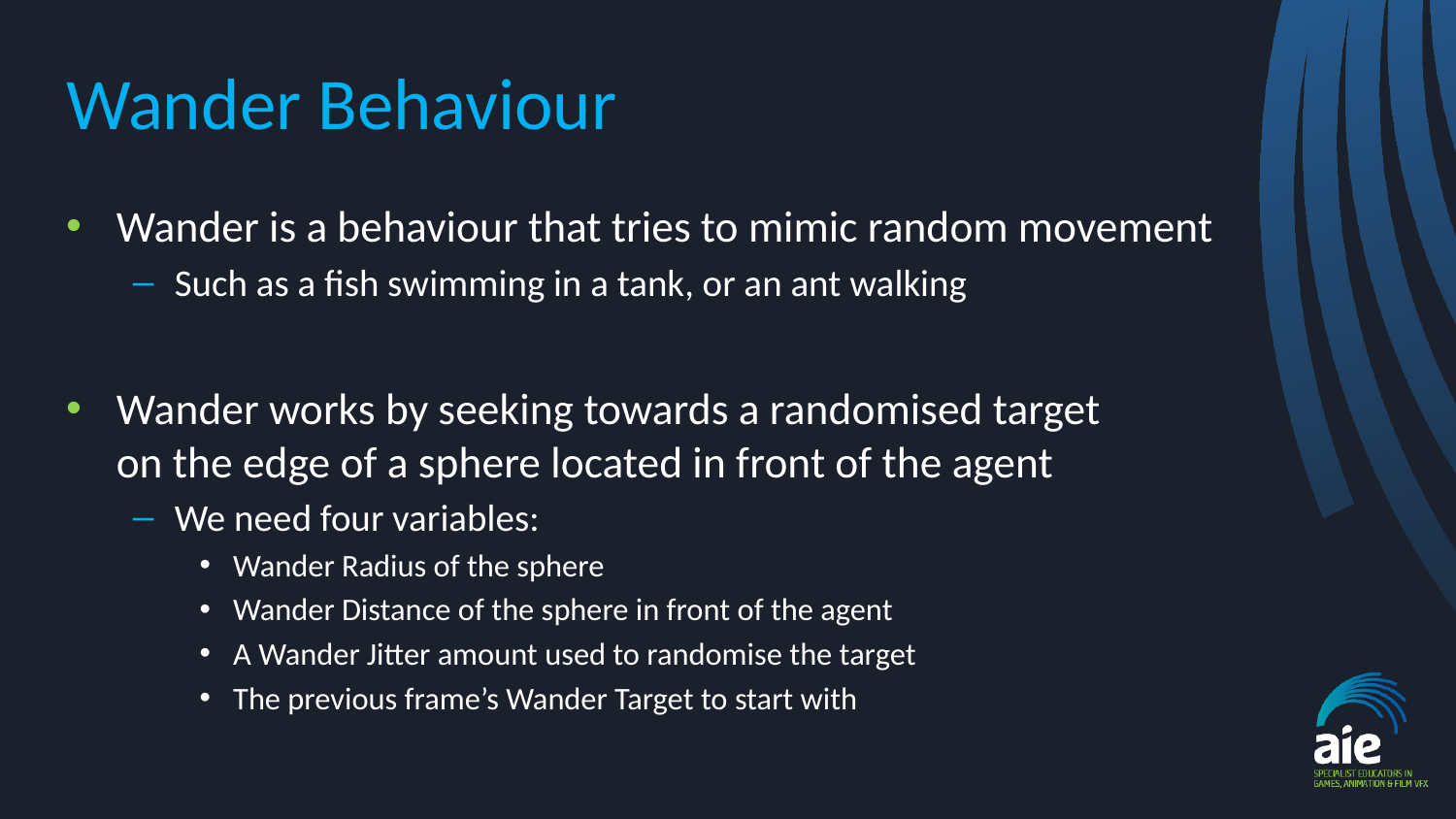

# Wander Behaviour
Wander is a behaviour that tries to mimic random movement
Such as a fish swimming in a tank, or an ant walking

Wander works by seeking towards a randomised target
on the edge of a sphere located in front of the agent
We need four variables:
Wander Radius of the sphere
Wander Distance of the sphere in front of the agent
A Wander Jitter amount used to randomise the target
The previous frame’s Wander Target to start with